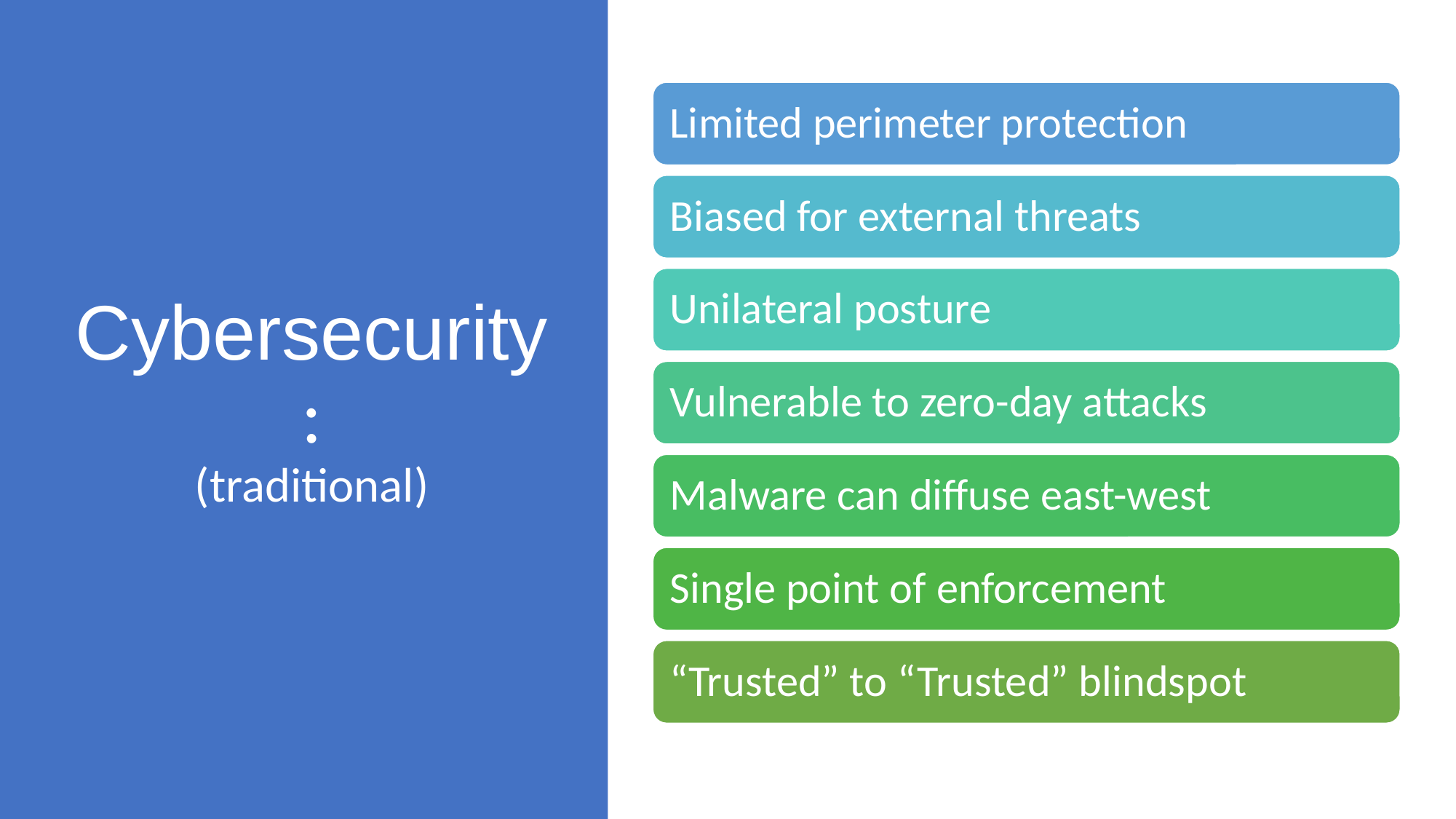

# Cybersecurity: (traditional)

Limited perimeter protection

Biased for external threats

Unilateral posture

Vulnerable to zero-day attacks

Malware can diffuse east-west

Single point of enforcement

“Trusted” to “Trusted” blindspot